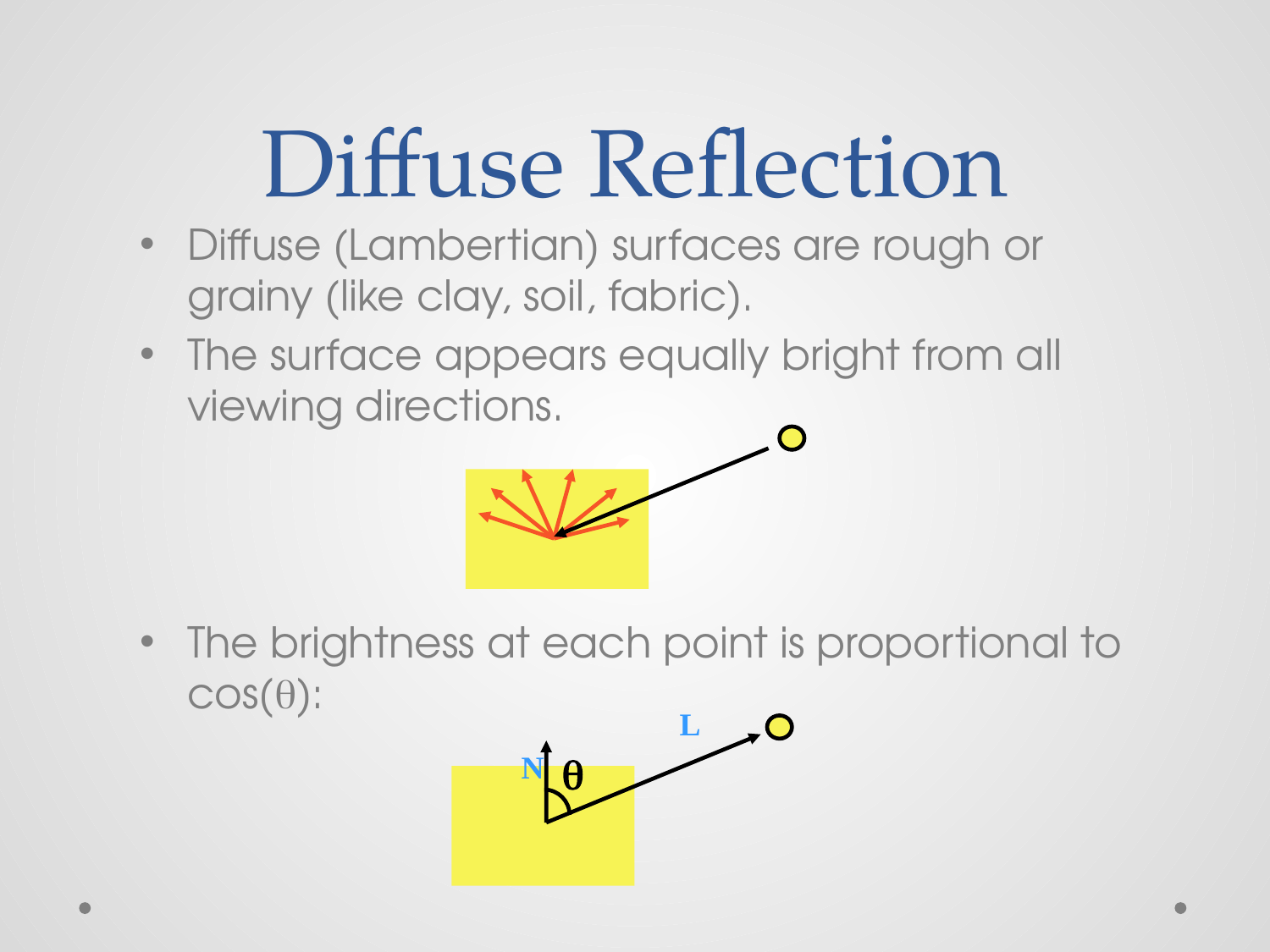

# Diffuse Reflection
Diffuse (Lambertian) surfaces are rough or grainy (like clay, soil, fabric).
The surface appears equally bright from all viewing directions.

The brightness at each point is proportional to cos(θ):

L

θ

N

40